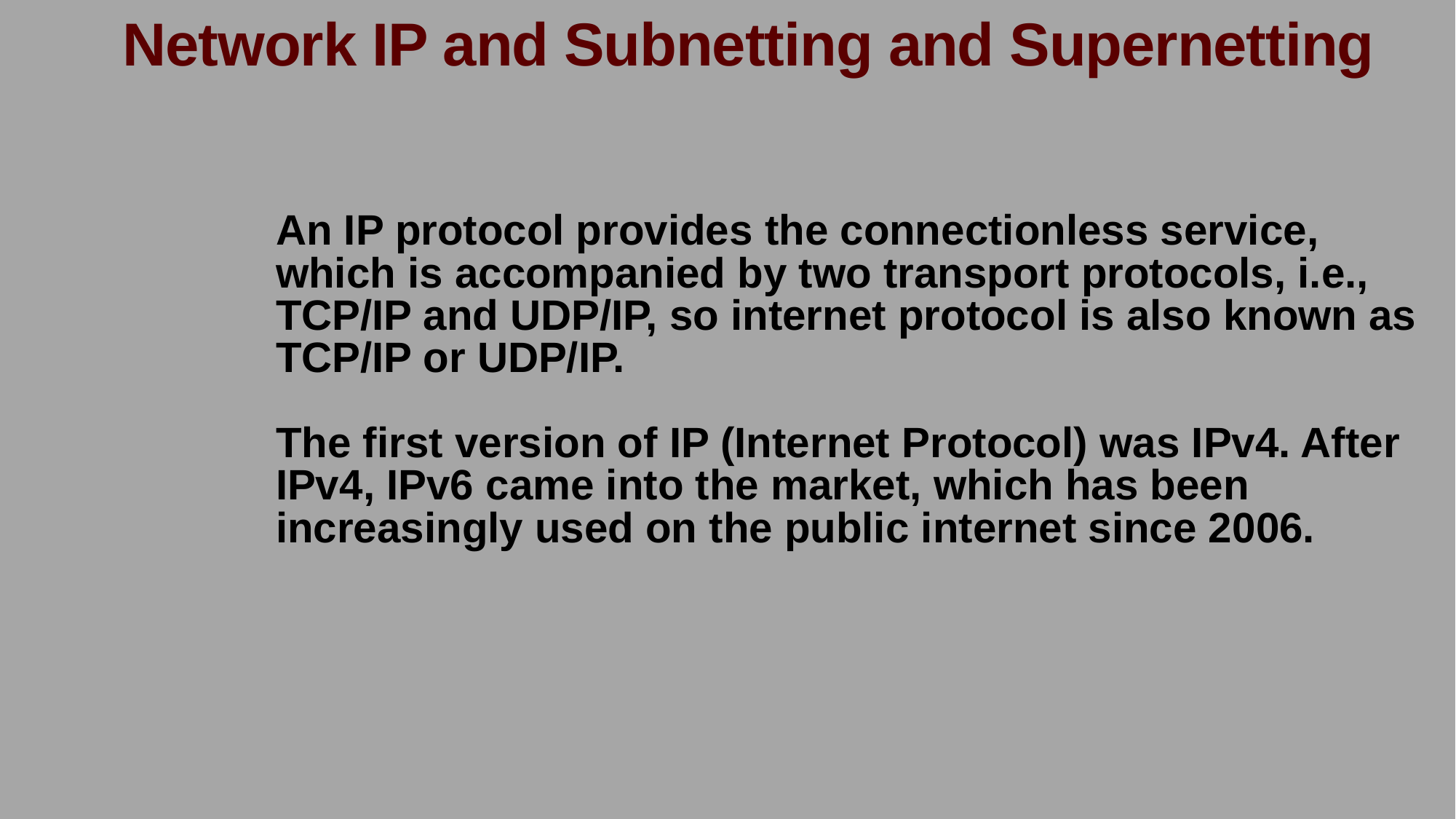

Network IP and Subnetting and Supernetting
An IP protocol provides the connectionless service, which is accompanied by two transport protocols, i.e., TCP/IP and UDP/IP, so internet protocol is also known as TCP/IP or UDP/IP.

The first version of IP (Internet Protocol) was IPv4. After IPv4, IPv6 came into the market, which has been increasingly used on the public internet since 2006.